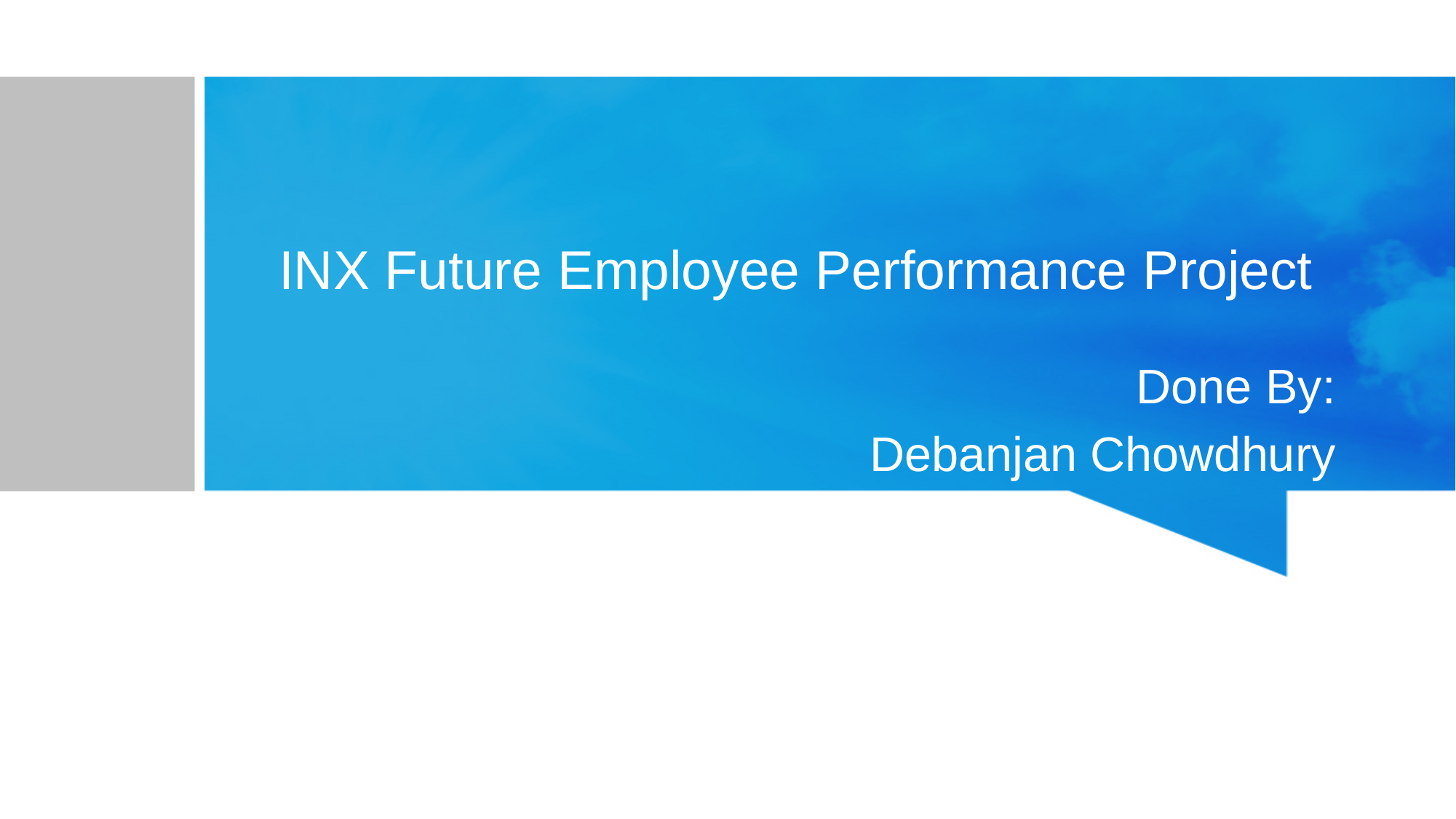

# INX Future Employee Performance Project
Done By:
Debanjan Chowdhury